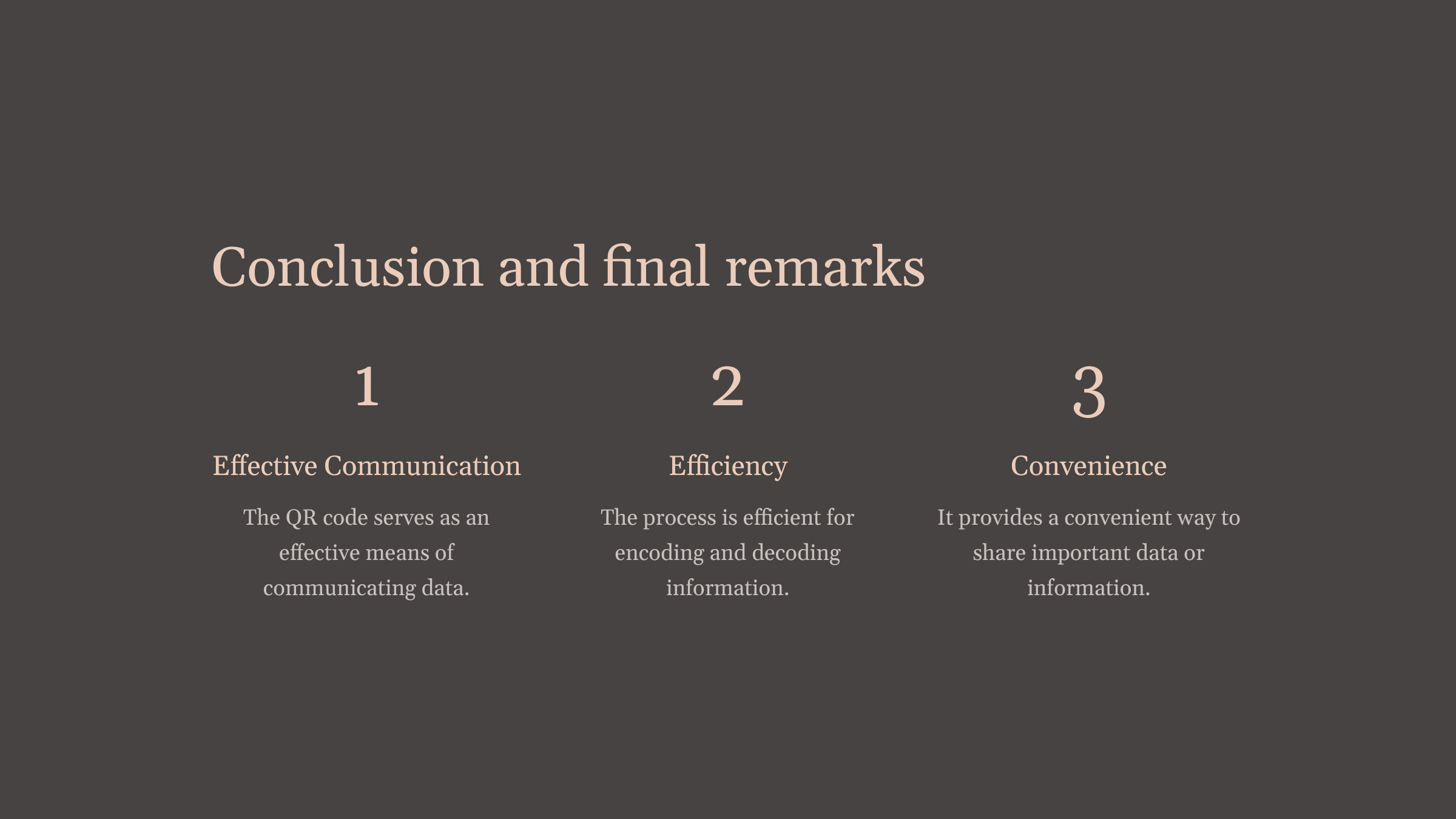

Conclusion and final remarks
1
2
3
Effective Communication
Efficiency
Convenience
The QR code serves as an effective means of communicating data.
The process is efficient for encoding and decoding information.
It provides a convenient way to share important data or information.